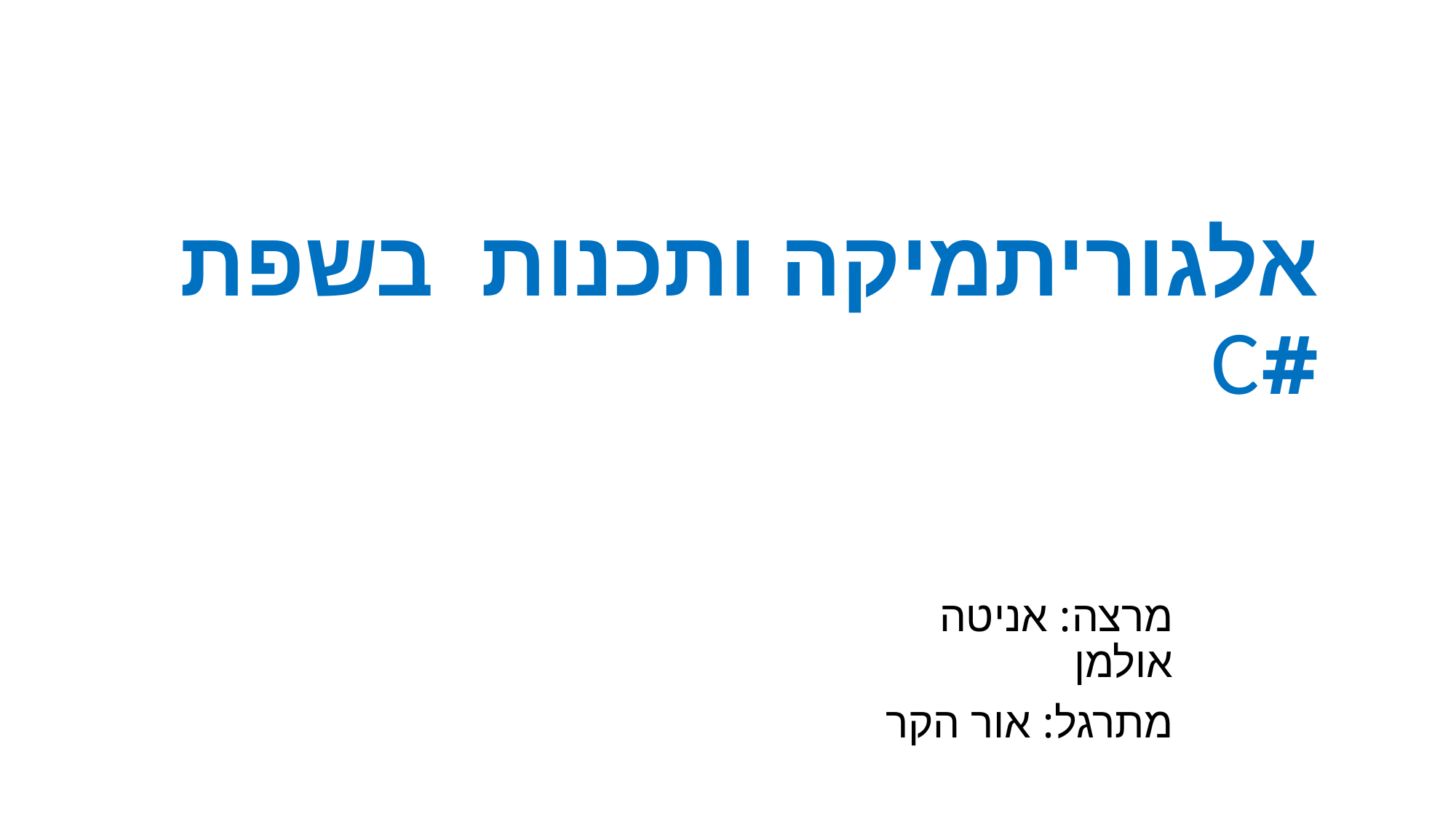

# אלגוריתמיקה ותכנות  בשפת #C
מרצה: אניטה אולמן
מתרגל: אור הקר